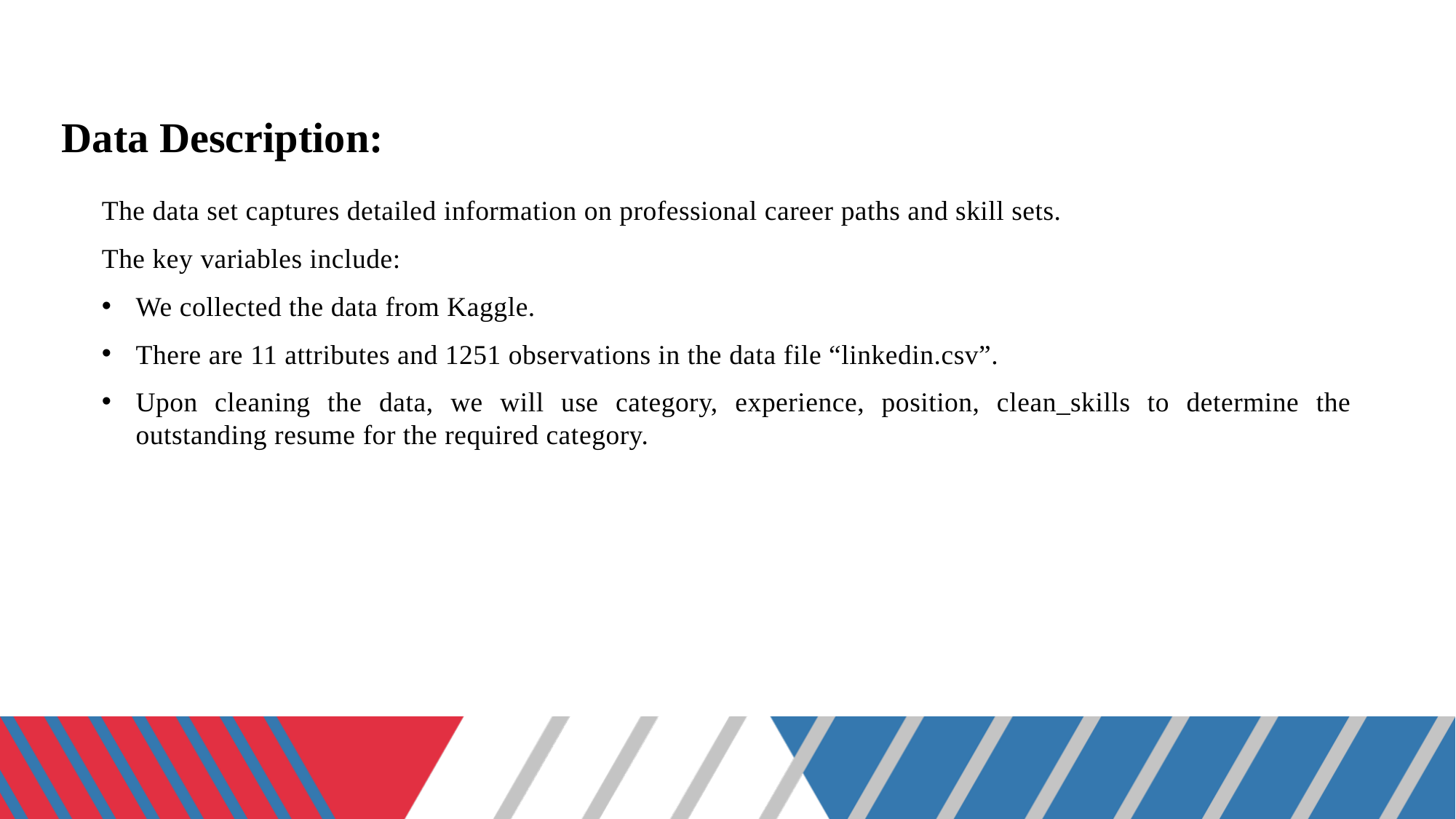

# Data Description:
The data set captures detailed information on professional career paths and skill sets.
The key variables include:
We collected the data from Kaggle.
There are 11 attributes and 1251 observations in the data file “linkedin.csv”.
Upon cleaning the data, we will use category, experience, position, clean_skills to determine the outstanding resume for the required category.